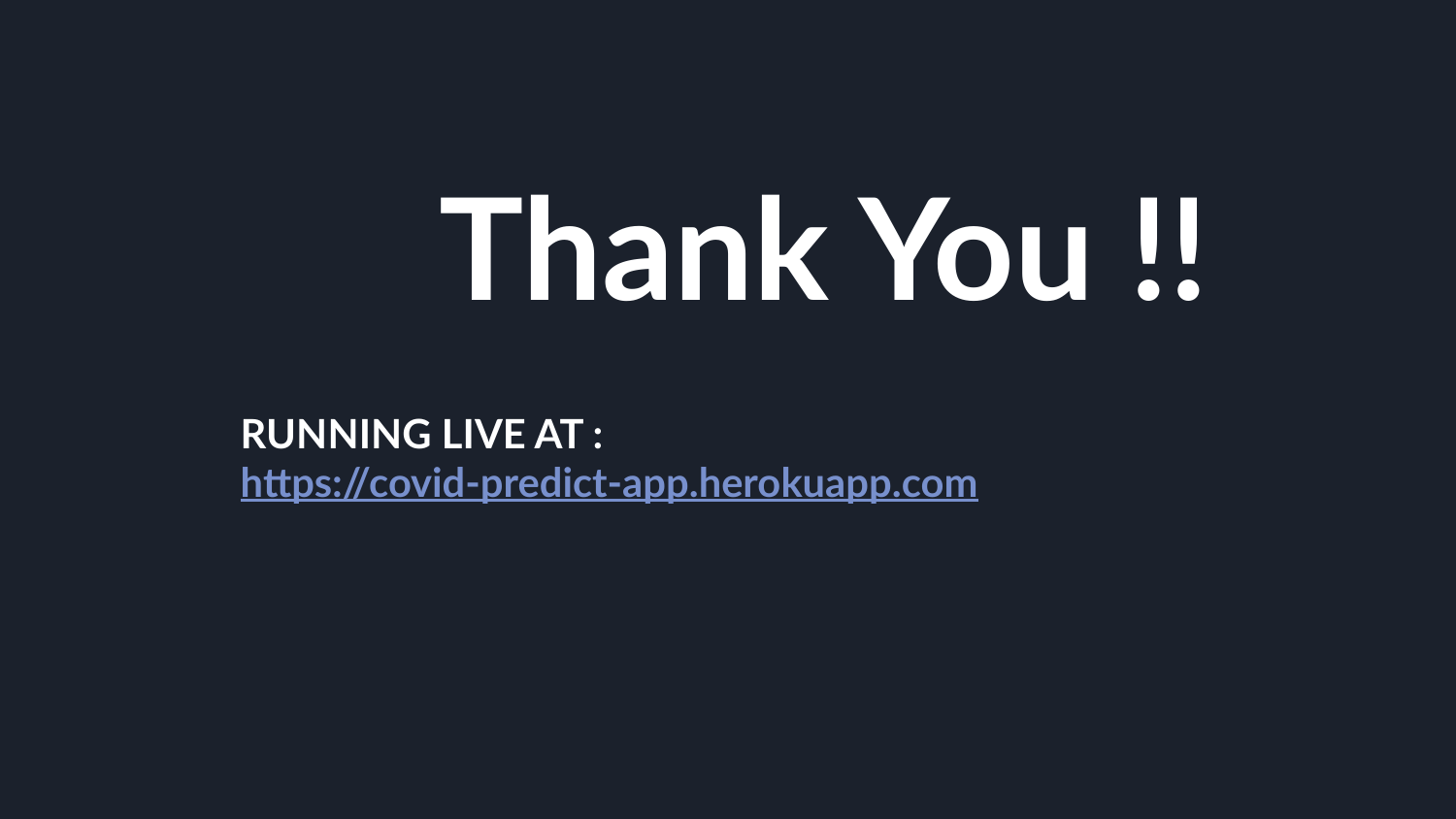

Thank You !!
RUNNING LIVE AT :                 https://covid-predict-app.herokuapp.com